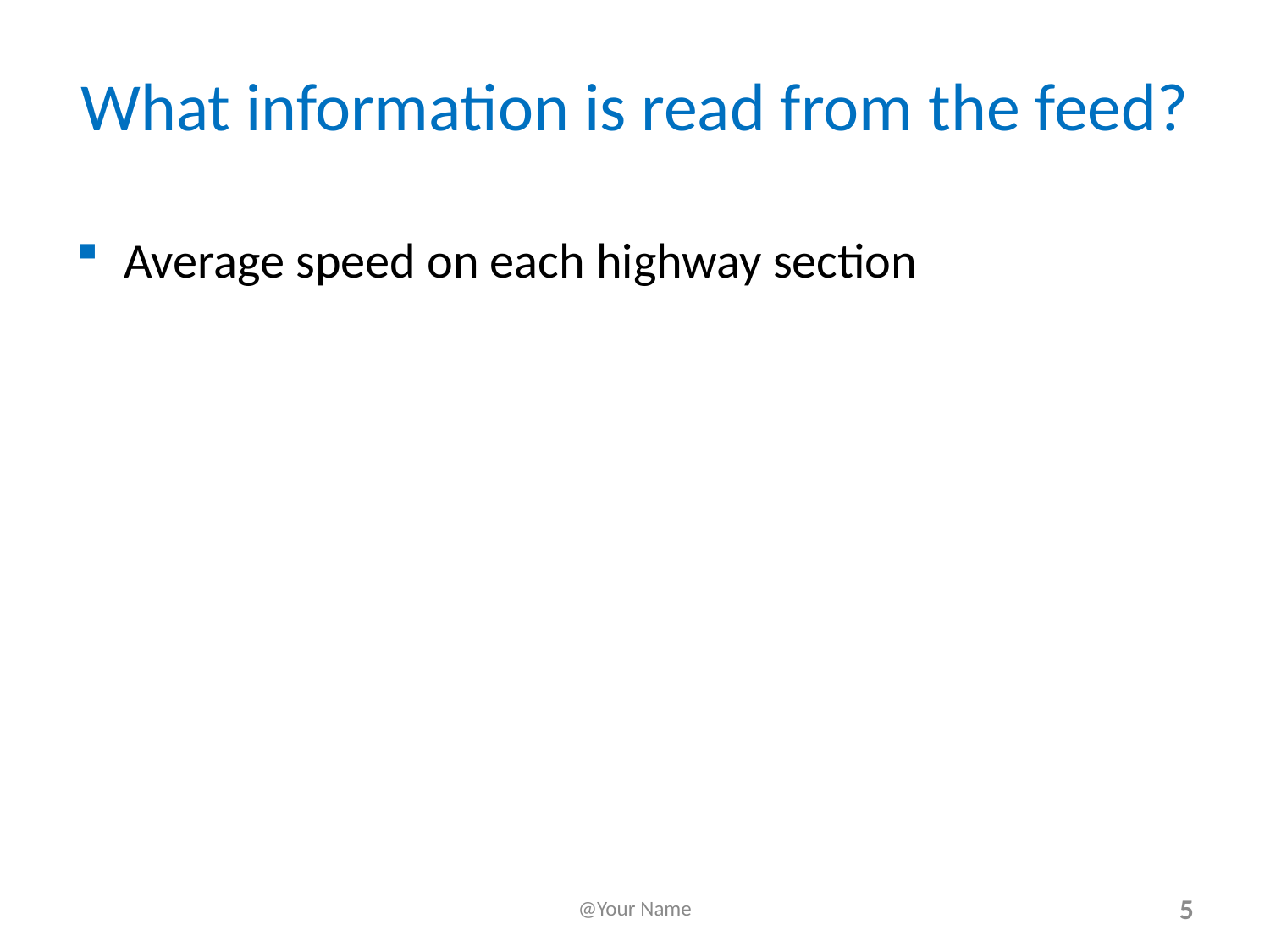

# What information is read from the feed?
Average speed on each highway section

@Your Name
5